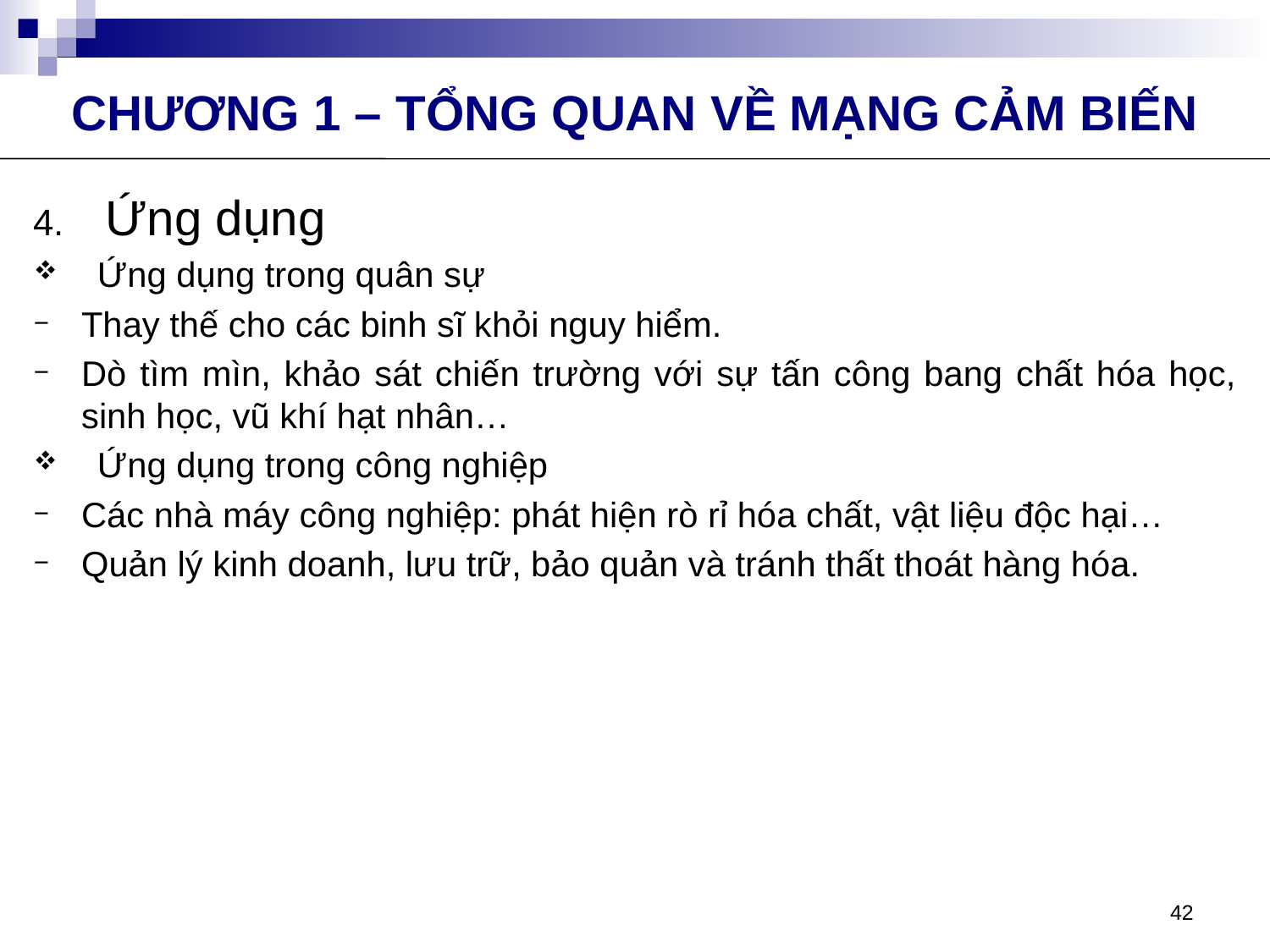

CHƯƠNG 1 – TỔNG QUAN VỀ MẠNG CẢM BIẾN

Ứng dụng
Ứng dụng trong quân sự
Thay thế cho các binh sĩ khỏi nguy hiểm.
Dò tìm mìn, khảo sát chiến trường với sự tấn công bang chất hóa học, sinh học, vũ khí hạt nhân…
Ứng dụng trong công nghiệp
Các nhà máy công nghiệp: phát hiện rò rỉ hóa chất, vật liệu độc hại…
Quản lý kinh doanh, lưu trữ, bảo quản và tránh thất thoát hàng hóa.
42